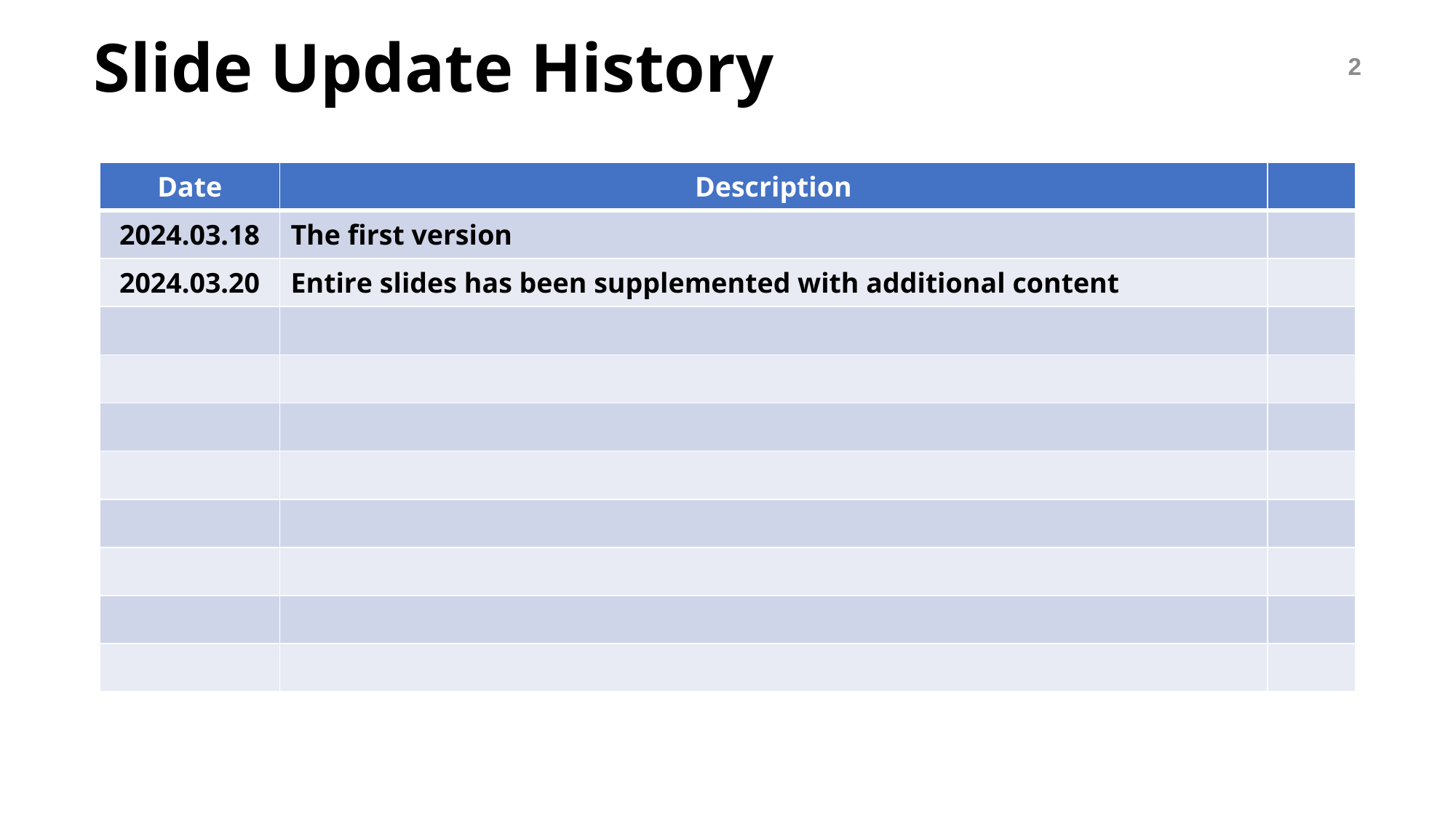

# Slide Update History
2
| Date | Description |  |
| --- | --- | --- |
| 2024.03.18 | The first version |  |
| 2024.03.20 | Entire slides has been supplemented with additional content |  |
|  |  |  |
|  |  |  |
|  |  |  |
|  |  |  |
|  |  |  |
|  |  |  |
|  |  |  |
|  |  |  |